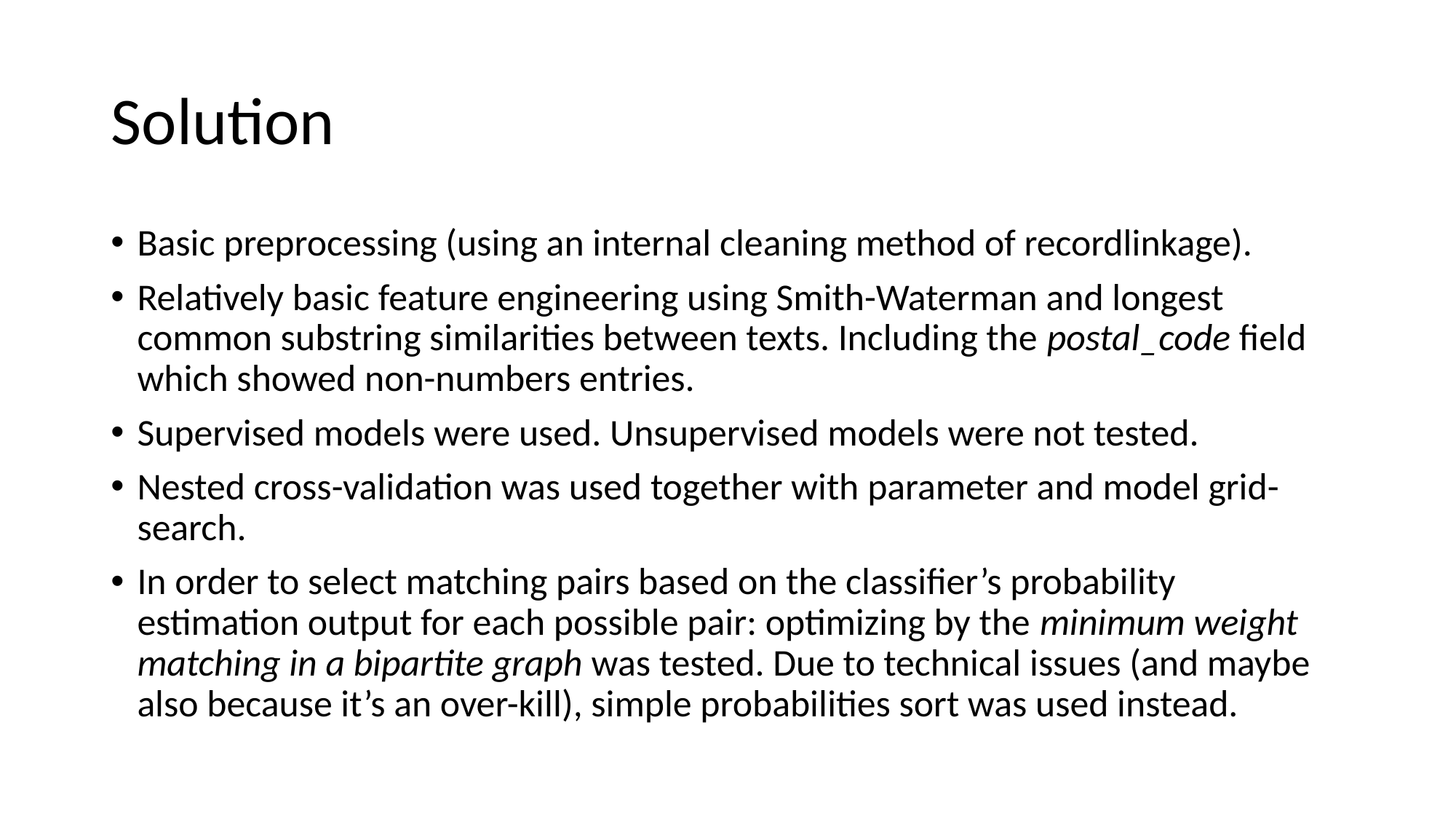

# Solution
Basic preprocessing (using an internal cleaning method of recordlinkage).
Relatively basic feature engineering using Smith-Waterman and longest common substring similarities between texts. Including the postal_code field which showed non-numbers entries.
Supervised models were used. Unsupervised models were not tested.
Nested cross-validation was used together with parameter and model grid-search.
In order to select matching pairs based on the classifier’s probability estimation output for each possible pair: optimizing by the minimum weight matching in a bipartite graph was tested. Due to technical issues (and maybe also because it’s an over-kill), simple probabilities sort was used instead.